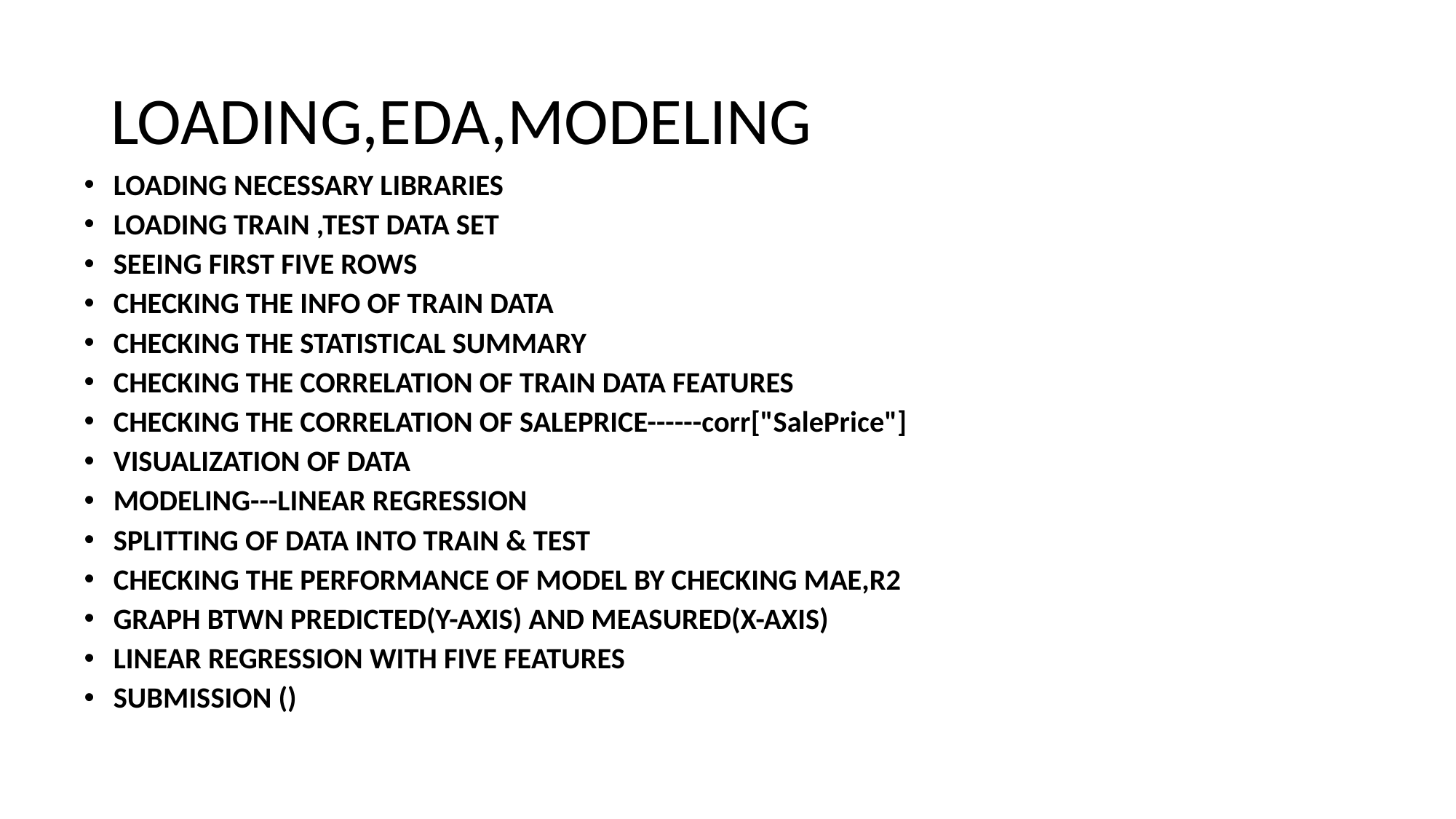

# LOADING,EDA,MODELING
LOADING NECESSARY LIBRARIES
LOADING TRAIN ,TEST DATA SET
SEEING FIRST FIVE ROWS
CHECKING THE INFO OF TRAIN DATA
CHECKING THE STATISTICAL SUMMARY
CHECKING THE CORRELATION OF TRAIN DATA FEATURES
CHECKING THE CORRELATION OF SALEPRICE------corr["SalePrice"]
VISUALIZATION OF DATA
MODELING---LINEAR REGRESSION
SPLITTING OF DATA INTO TRAIN & TEST
CHECKING THE PERFORMANCE OF MODEL BY CHECKING MAE,R2
GRAPH BTWN PREDICTED(Y-AXIS) AND MEASURED(X-AXIS)
LINEAR REGRESSION WITH FIVE FEATURES
SUBMISSION ()